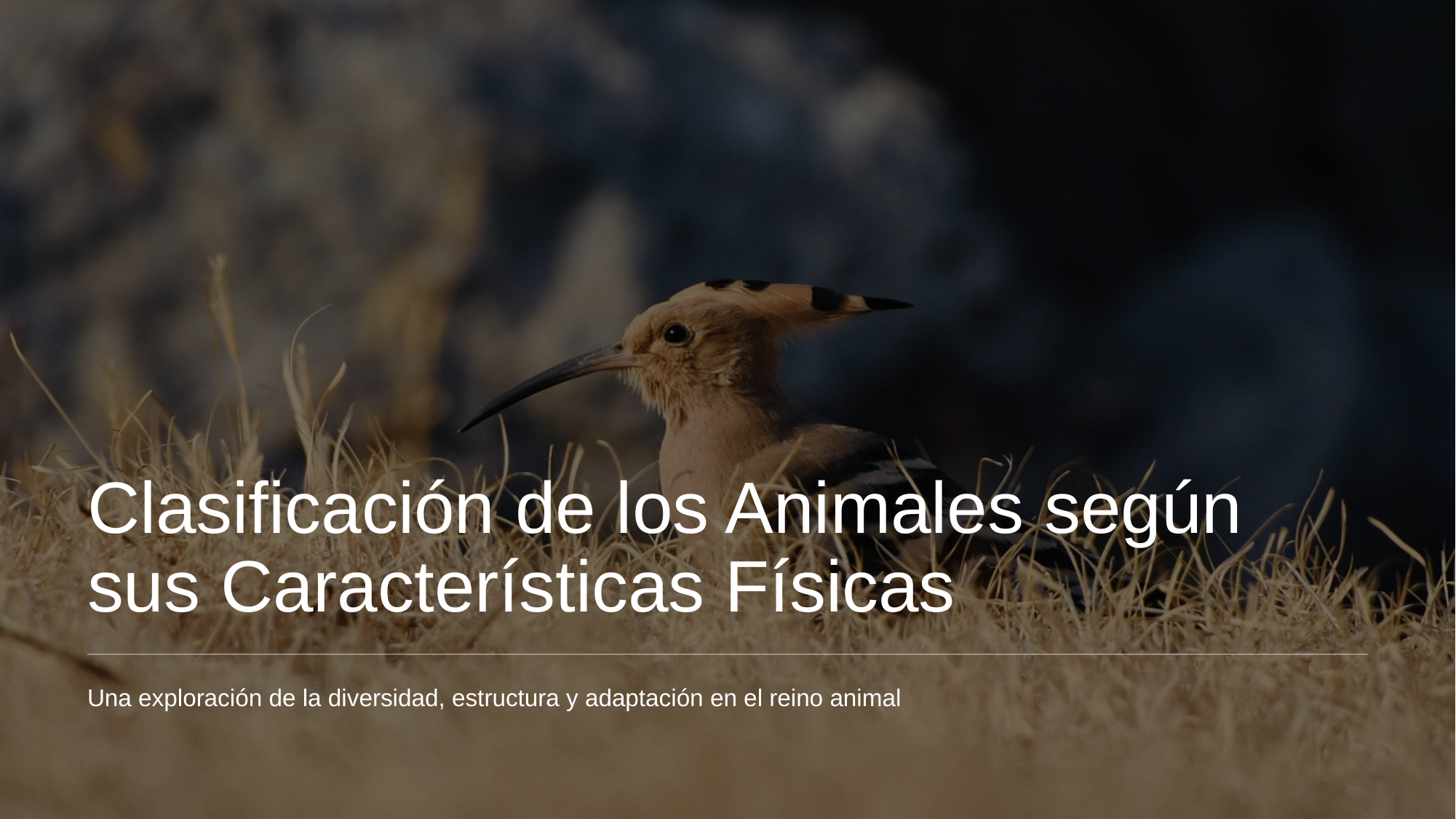

Clasificación de los Animales según sus Características Físicas

Una exploración de la diversidad, estructura y adaptación en el reino animal